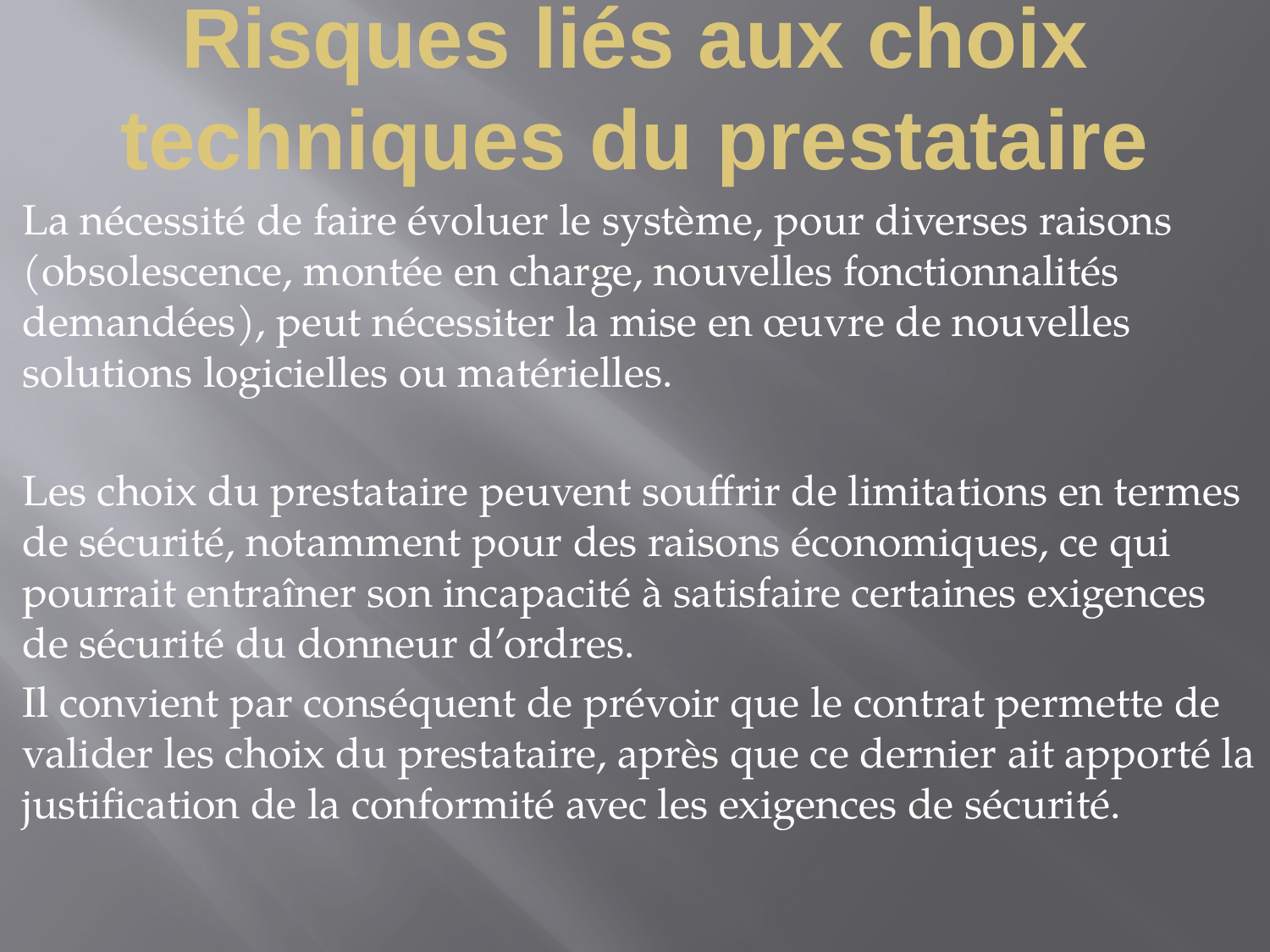

# Risques liés aux choix techniques du prestataire
La nécessité de faire évoluer le système, pour diverses raisons (obsolescence, montée en charge, nouvelles fonctionnalités demandées), peut nécessiter la mise en œuvre de nouvelles solutions logicielles ou matérielles.

Les choix du prestataire peuvent souffrir de limitations en termes de sécurité, notamment pour des raisons économiques, ce qui pourrait entraîner son incapacité à satisfaire certaines exigences de sécurité du donneur d’ordres.
Il convient par conséquent de prévoir que le contrat permette de valider les choix du prestataire, après que ce dernier ait apporté la justification de la conformité avec les exigences de sécurité.